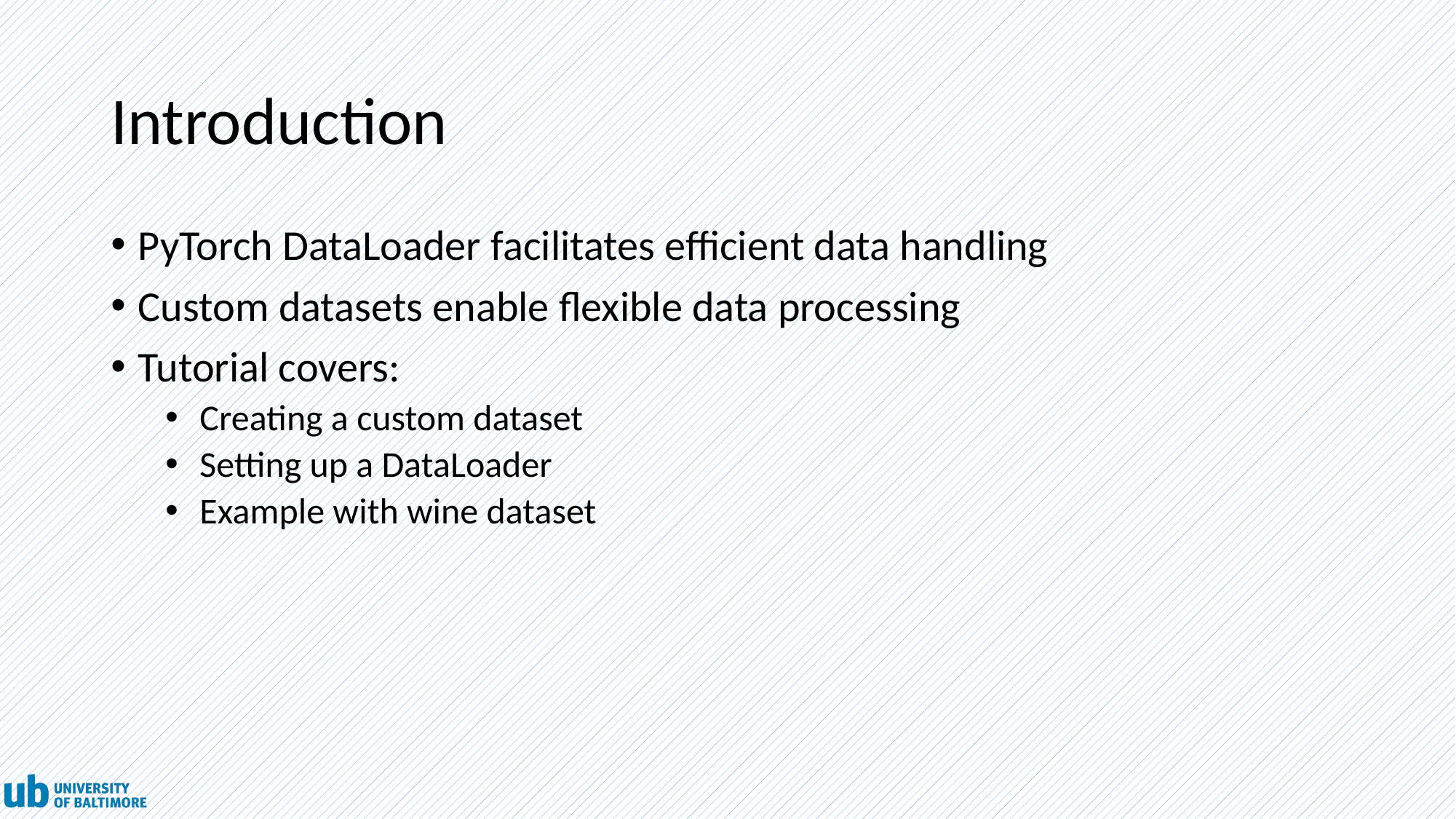

# Introduction
PyTorch DataLoader facilitates efficient data handling
Custom datasets enable flexible data processing
Tutorial covers:
Creating a custom dataset
Setting up a DataLoader
Example with wine dataset